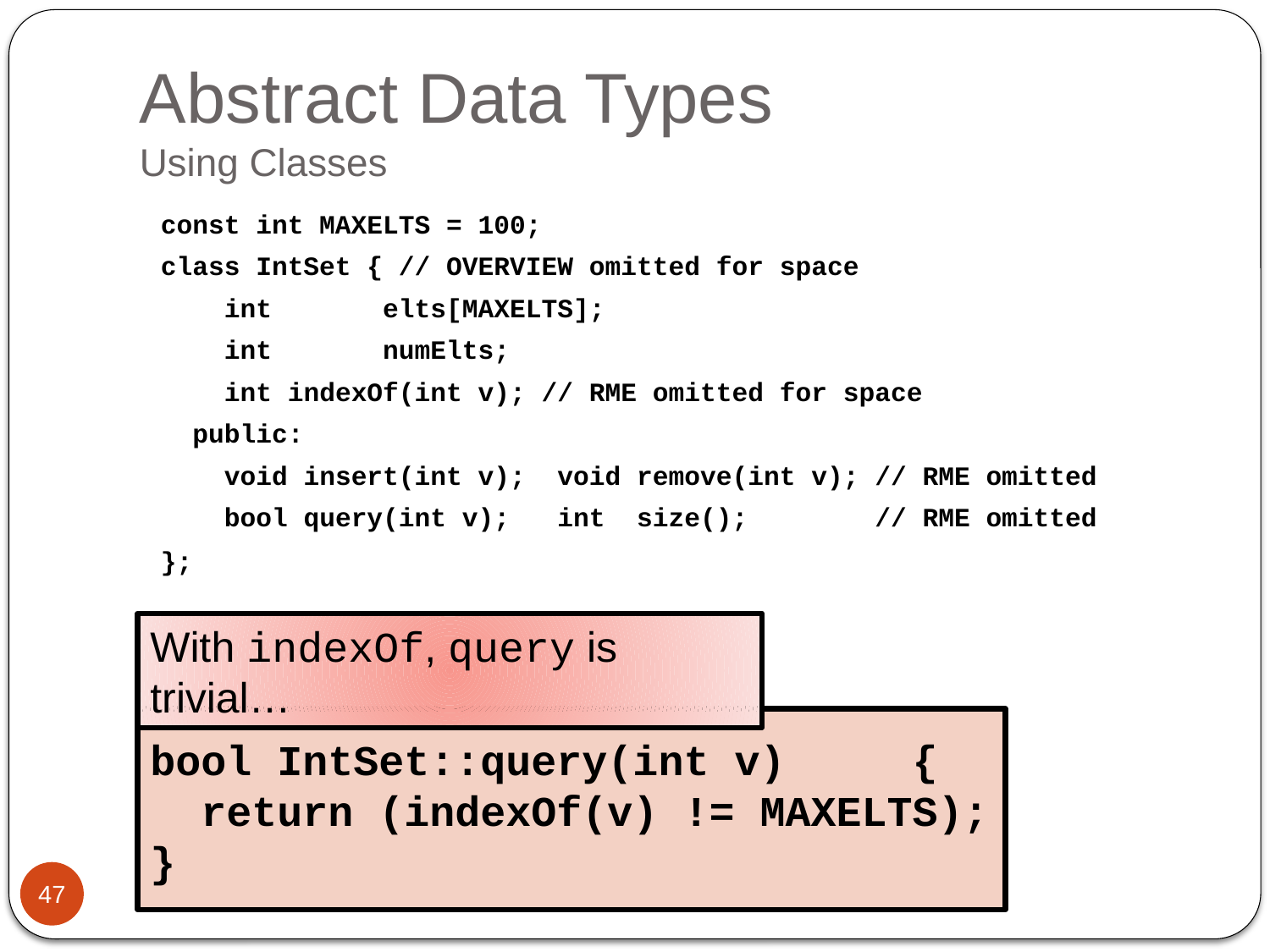

# Abstract Data Types Using Classes
const int MAXELTS = 100;
class IntSet { // OVERVIEW omitted for space
    int       elts[MAXELTS];
    int       numElts;
    int indexOf(int v); // RME omitted for space
  public:
    void insert(int v);  void remove(int v); // RME omitted
    bool query(int v);   int  size();        // RME omitted
};

With indexOf, query is trivial…
bool IntSet::query(int v)     {
  return (indexOf(v) != MAXELTS);
}
47